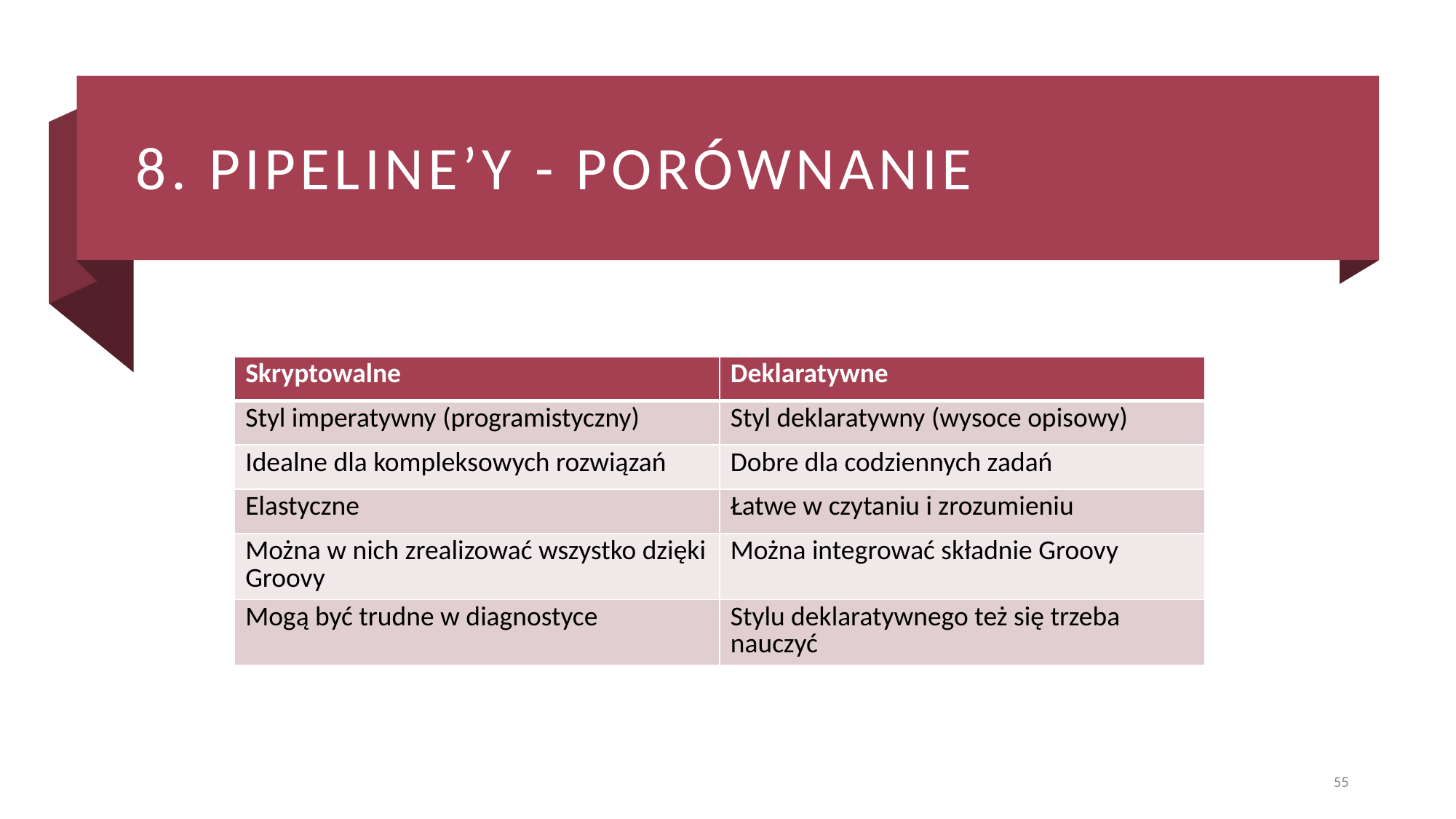

# 8. PIPELINE’Y - Porównanie
| Skryptowalne | Deklaratywne |
| --- | --- |
| Styl imperatywny (programistyczny) | Styl deklaratywny (wysoce opisowy) |
| Idealne dla kompleksowych rozwiązań | Dobre dla codziennych zadań |
| Elastyczne | Łatwe w czytaniu i zrozumieniu |
| Można w nich zrealizować wszystko dzięki Groovy | Można integrować składnie Groovy |
| Mogą być trudne w diagnostyce | Stylu deklaratywnego też się trzeba nauczyć |
55